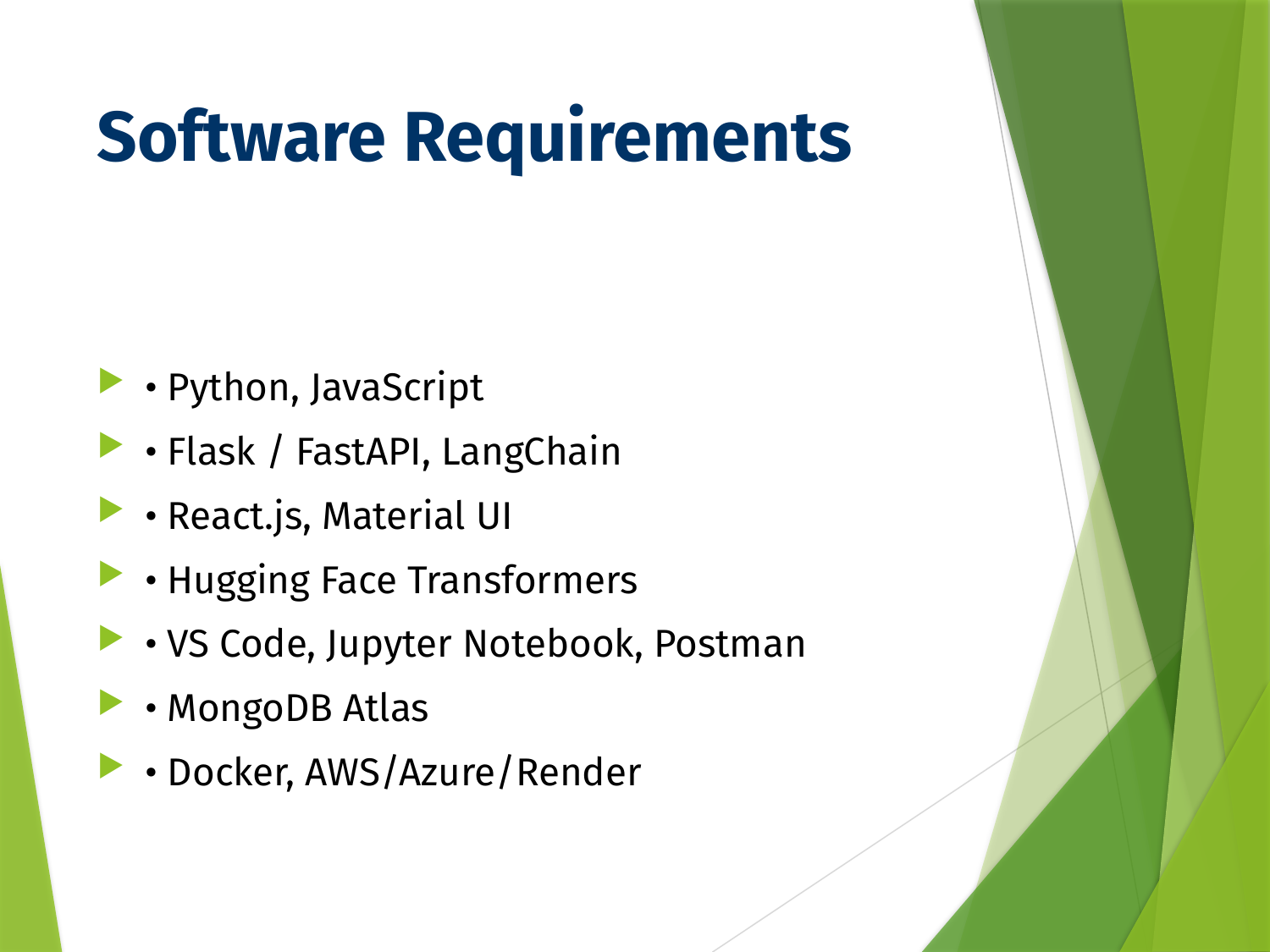

# Software Requirements

• Python, JavaScript
• Flask / FastAPI, LangChain
• React.js, Material UI
• Hugging Face Transformers
• VS Code, Jupyter Notebook, Postman
• MongoDB Atlas
• Docker, AWS/Azure/Render